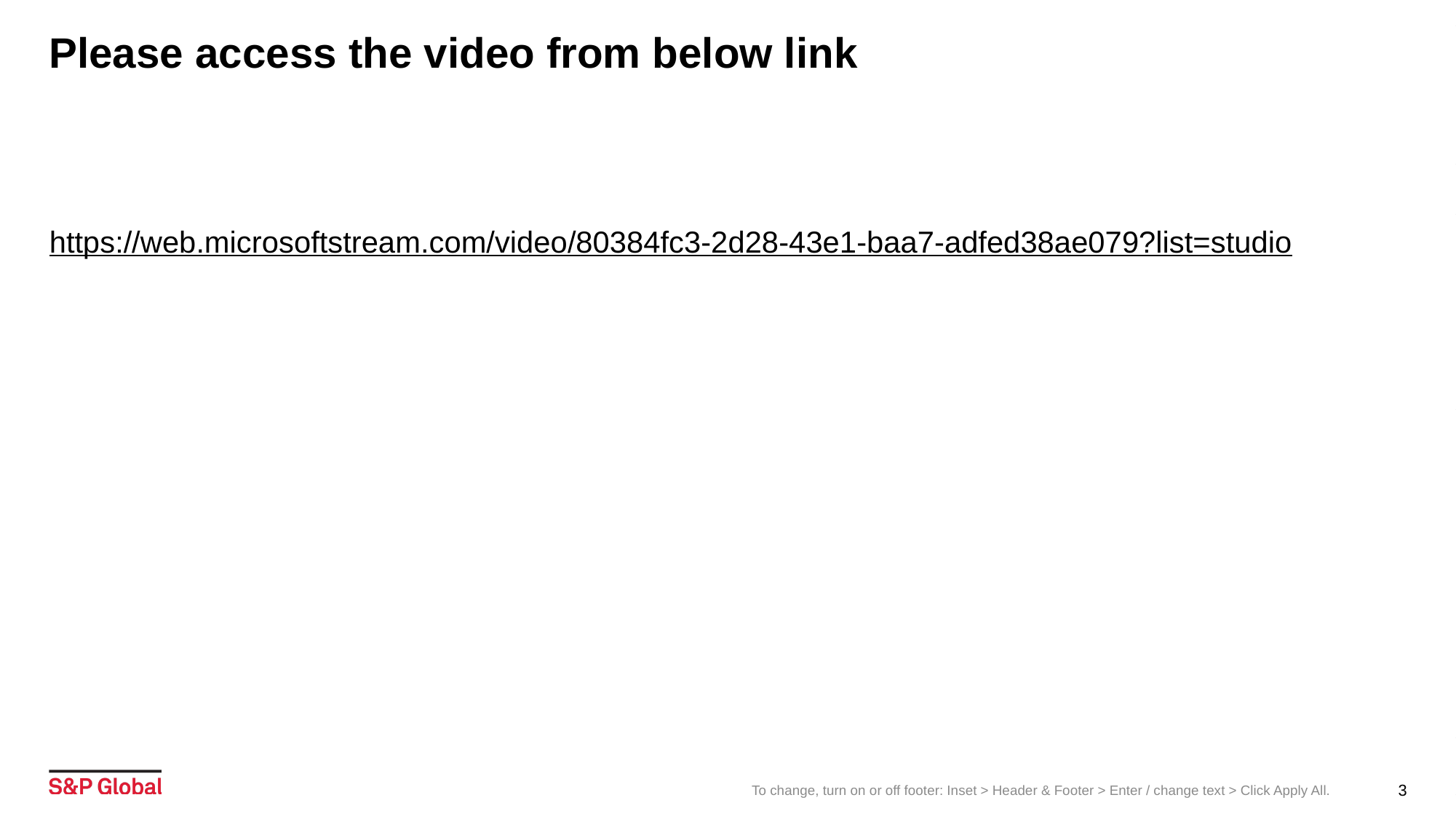

# Please access the video from below link

https://web.microsoftstream.com/video/80384fc3-2d28-43e1-baa7-adfed38ae079?list=studio

3
To change, turn on or off footer: Inset > Header & Footer > Enter / change text > Click Apply All.